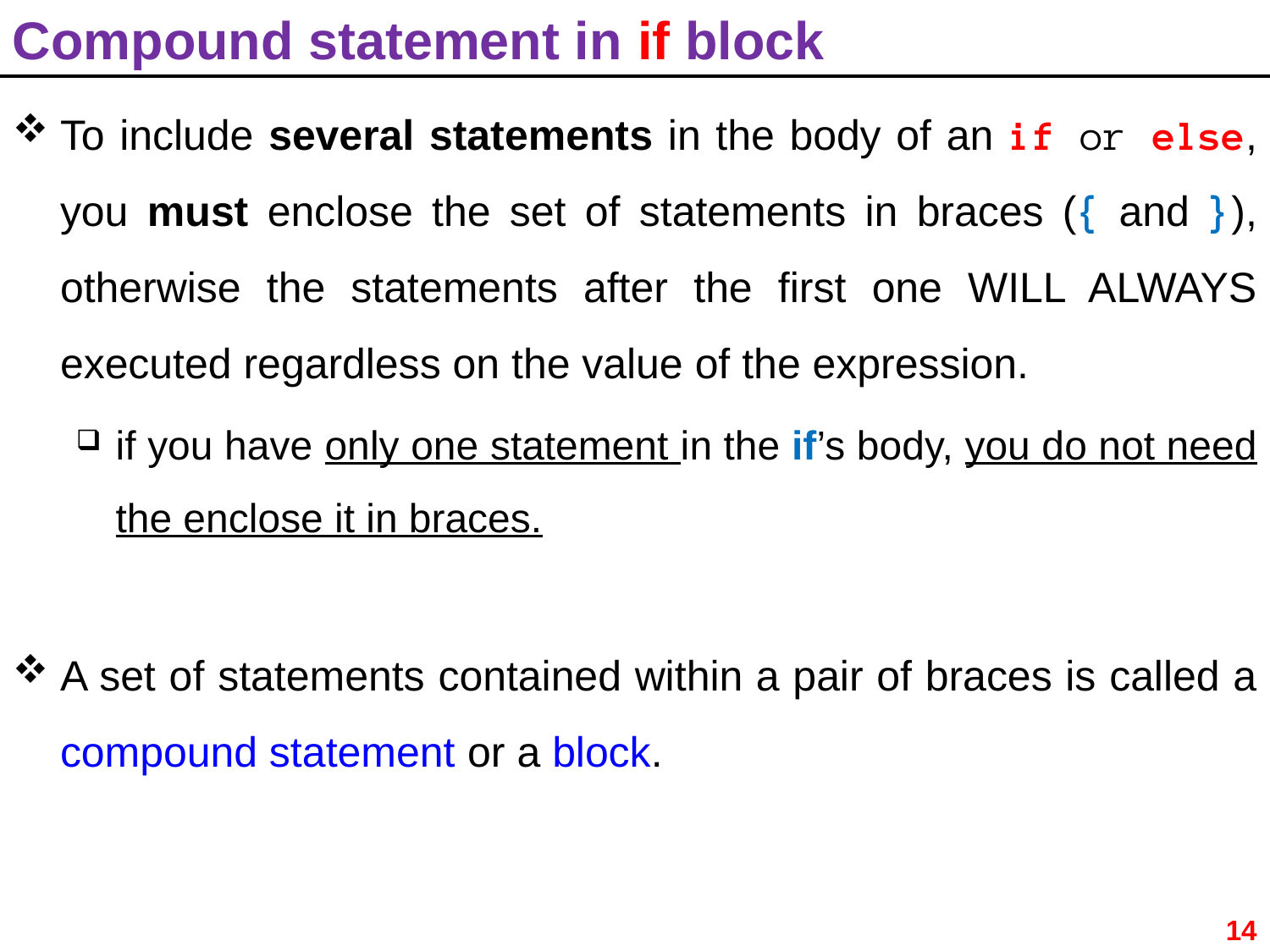

# Compound statement in if block
To include several statements in the body of an if or else, you must enclose the set of statements in braces ({ and }), otherwise the statements after the first one WILL ALWAYS executed regardless on the value of the expression.
if you have only one statement in the if’s body, you do not need the enclose it in braces.

A set of statements contained within a pair of braces is called a compound statement or a block.
14